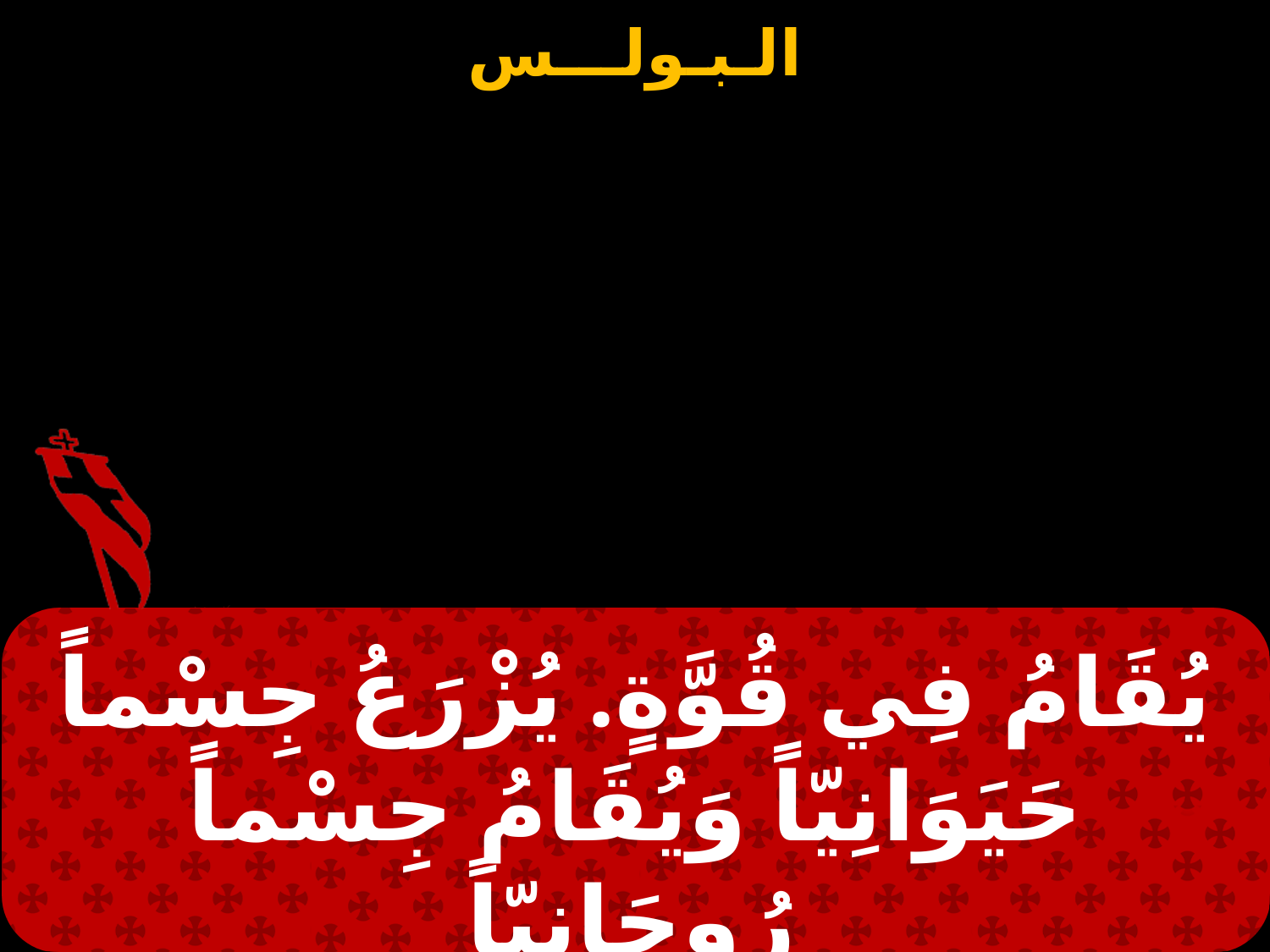

يُقَامُ فِي قُوَّةٍ. يُزْرَعُ جِسْماً حَيَوَانِيّاً وَيُقَامُ جِسْماً رُوحَانِيّاً